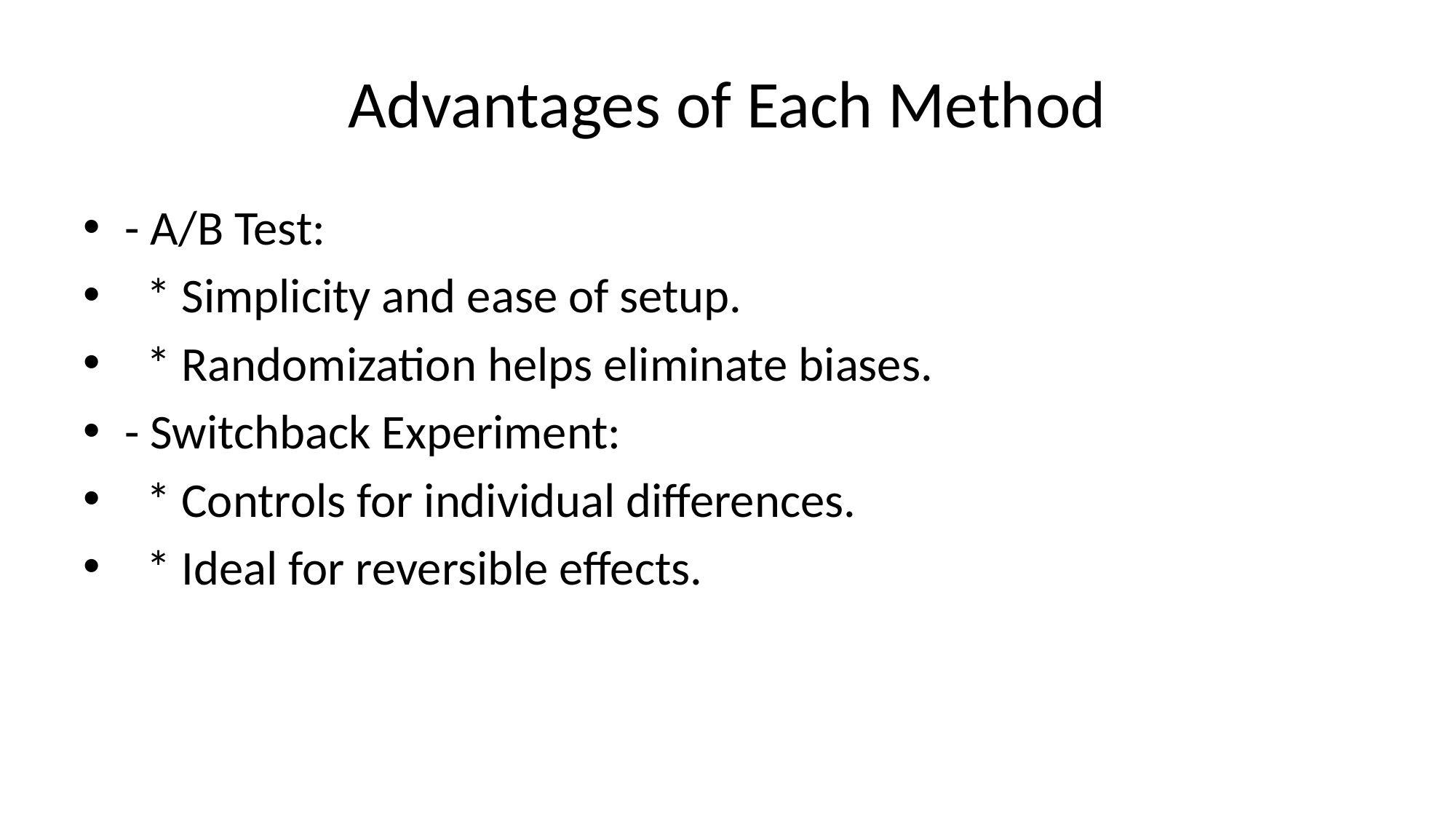

# Advantages of Each Method
- A/B Test:
  * Simplicity and ease of setup.
  * Randomization helps eliminate biases.
- Switchback Experiment:
  * Controls for individual differences.
  * Ideal for reversible effects.